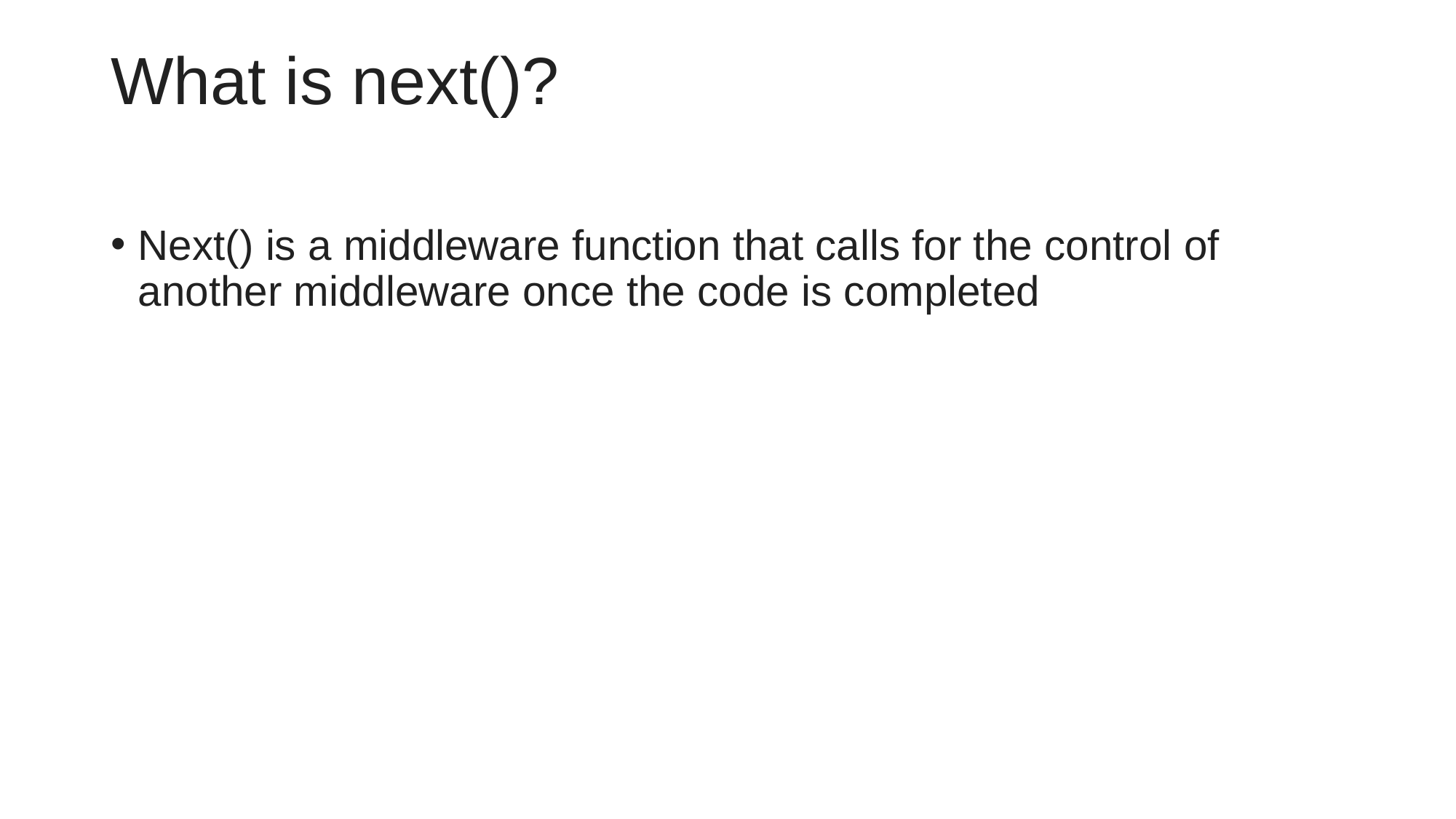

# What is next()?
Next() is a middleware function that calls for the control of another middleware once the code is completed